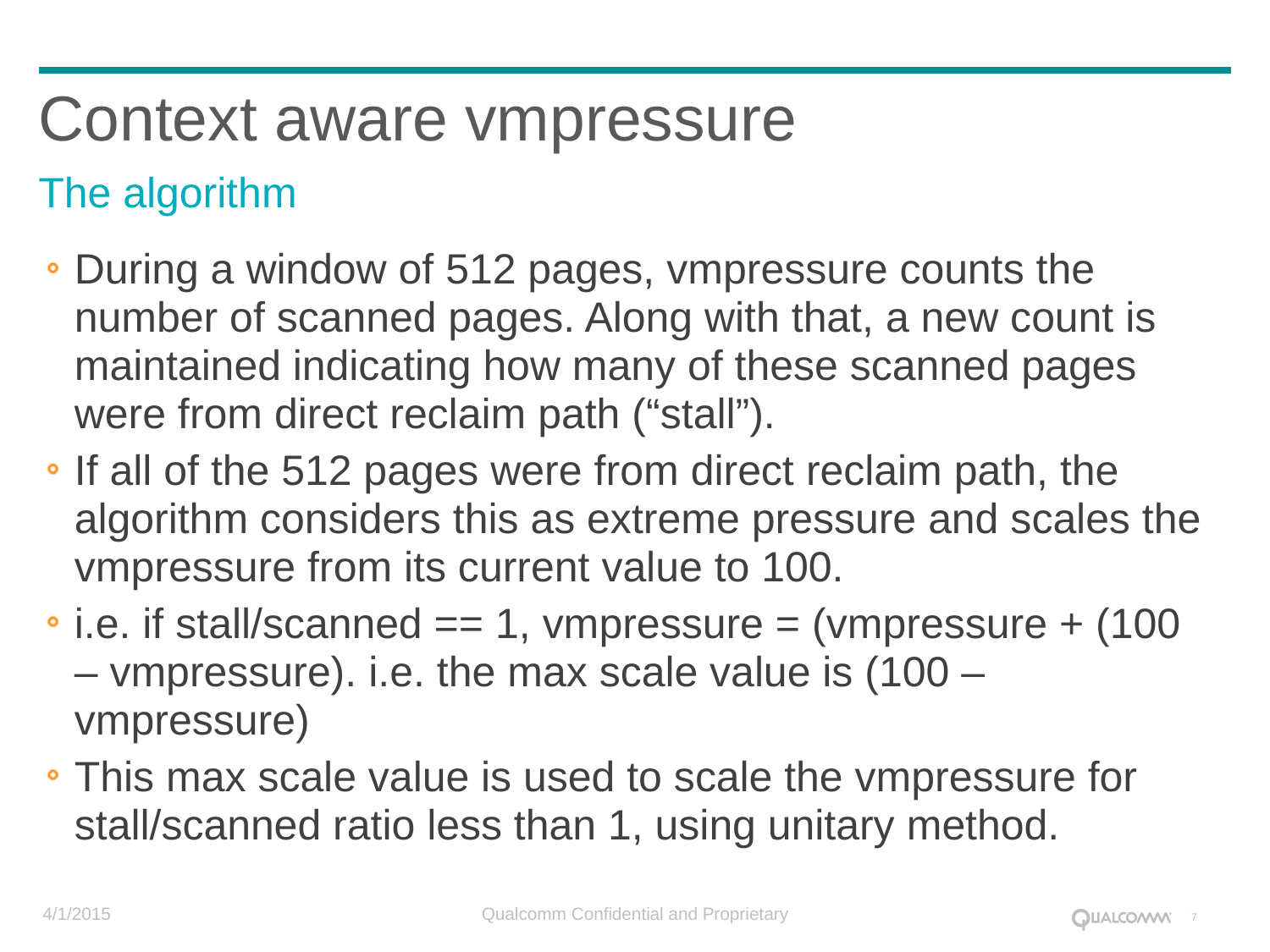

# Context aware vmpressure
The algorithm
During a window of 512 pages, vmpressure counts the number of scanned pages. Along with that, a new count is maintained indicating how many of these scanned pages were from direct reclaim path (“stall”).
If all of the 512 pages were from direct reclaim path, the algorithm considers this as extreme pressure and scales the vmpressure from its current value to 100.
i.e. if stall/scanned == 1, vmpressure = (vmpressure + (100 – vmpressure). i.e. the max scale value is (100 – vmpressure)
This max scale value is used to scale the vmpressure for stall/scanned ratio less than 1, using unitary method.